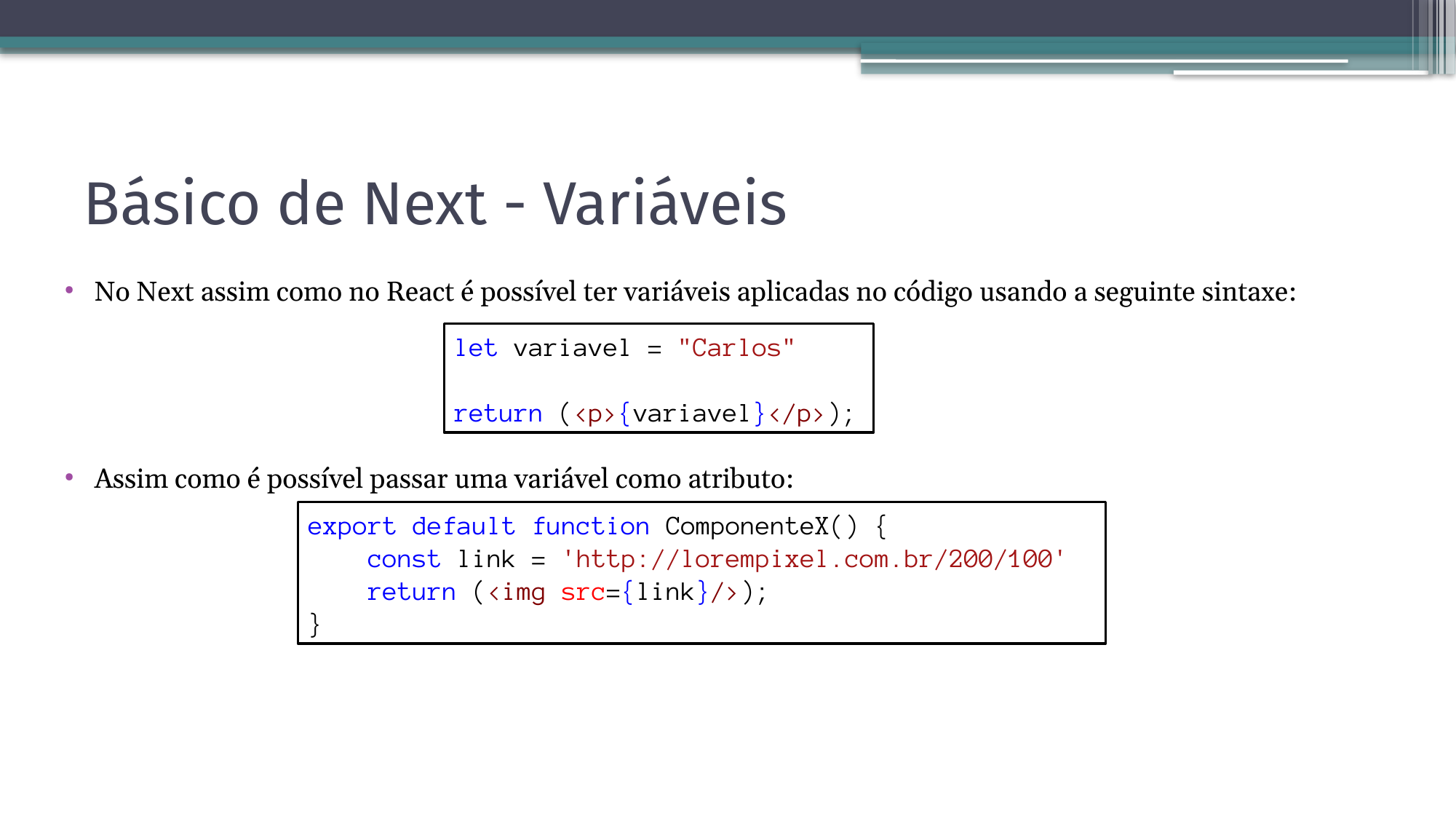

# Básico de Next - Variáveis
No Next assim como no React é possível ter variáveis aplicadas no código usando a seguinte sintaxe:

Assim como é possível passar uma variável como atributo:

let variavel = "Carlos"
return (<p>{variavel}</p>);
export default function ComponenteX() {
    const link = 'http://lorempixel.com.br/200/100'
    return (<img src={link}/>);
}